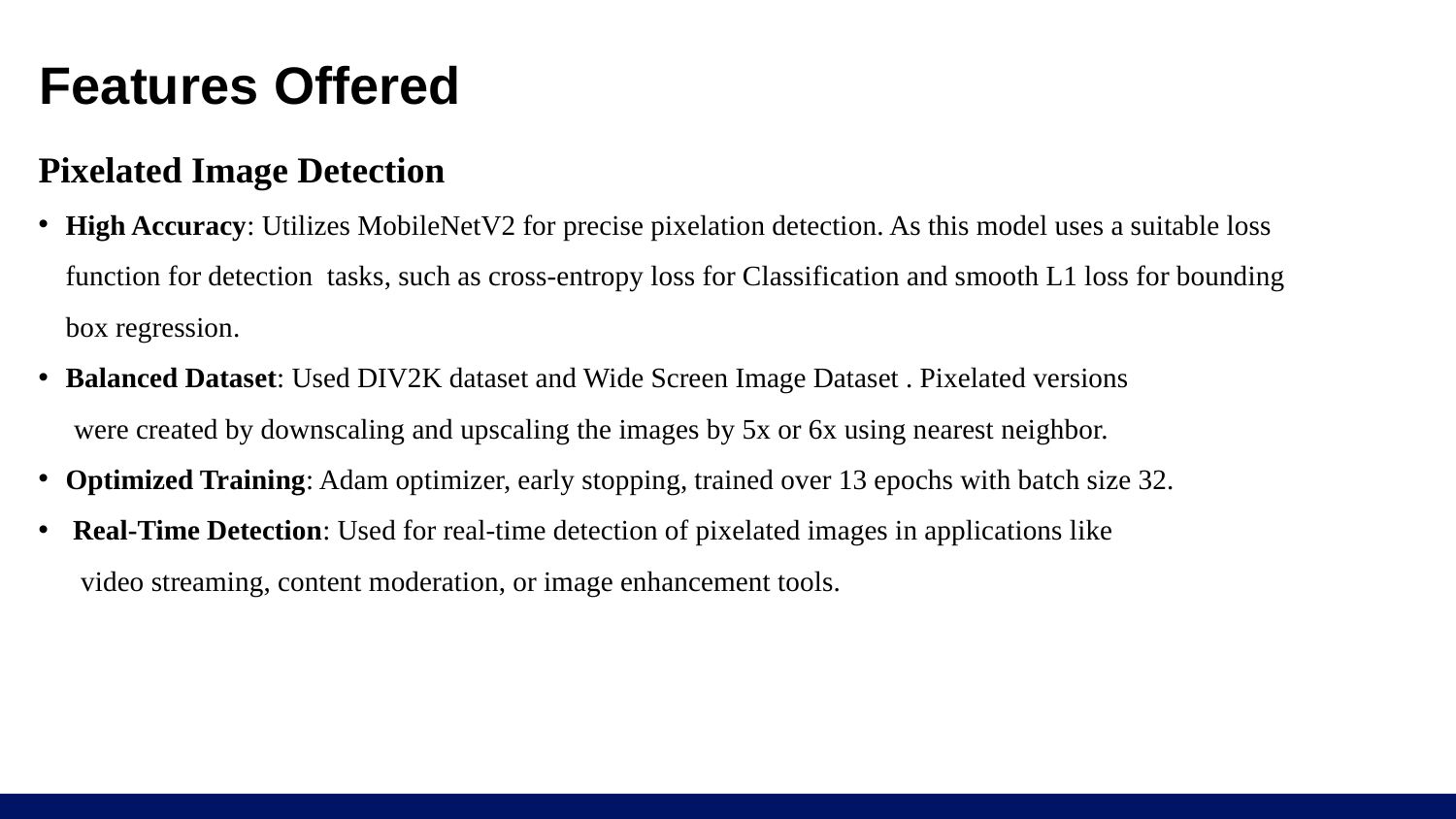

# Features Offered
Pixelated Image Detection
High Accuracy: Utilizes MobileNetV2 for precise pixelation detection. As this model uses a suitable loss function for detection  tasks, such as cross-entropy loss for Classification and smooth L1 loss for bounding box regression.
Balanced Dataset: Used DIV2K dataset and Wide Screen Image Dataset . Pixelated versions
     were created by downscaling and upscaling the images by 5x or 6x using nearest neighbor.
Optimized Training: Adam optimizer, early stopping, trained over 13 epochs with batch size 32.
 Real-Time Detection: Used for real-time detection of pixelated images in applications like
      video streaming, content moderation, or image enhancement tools.